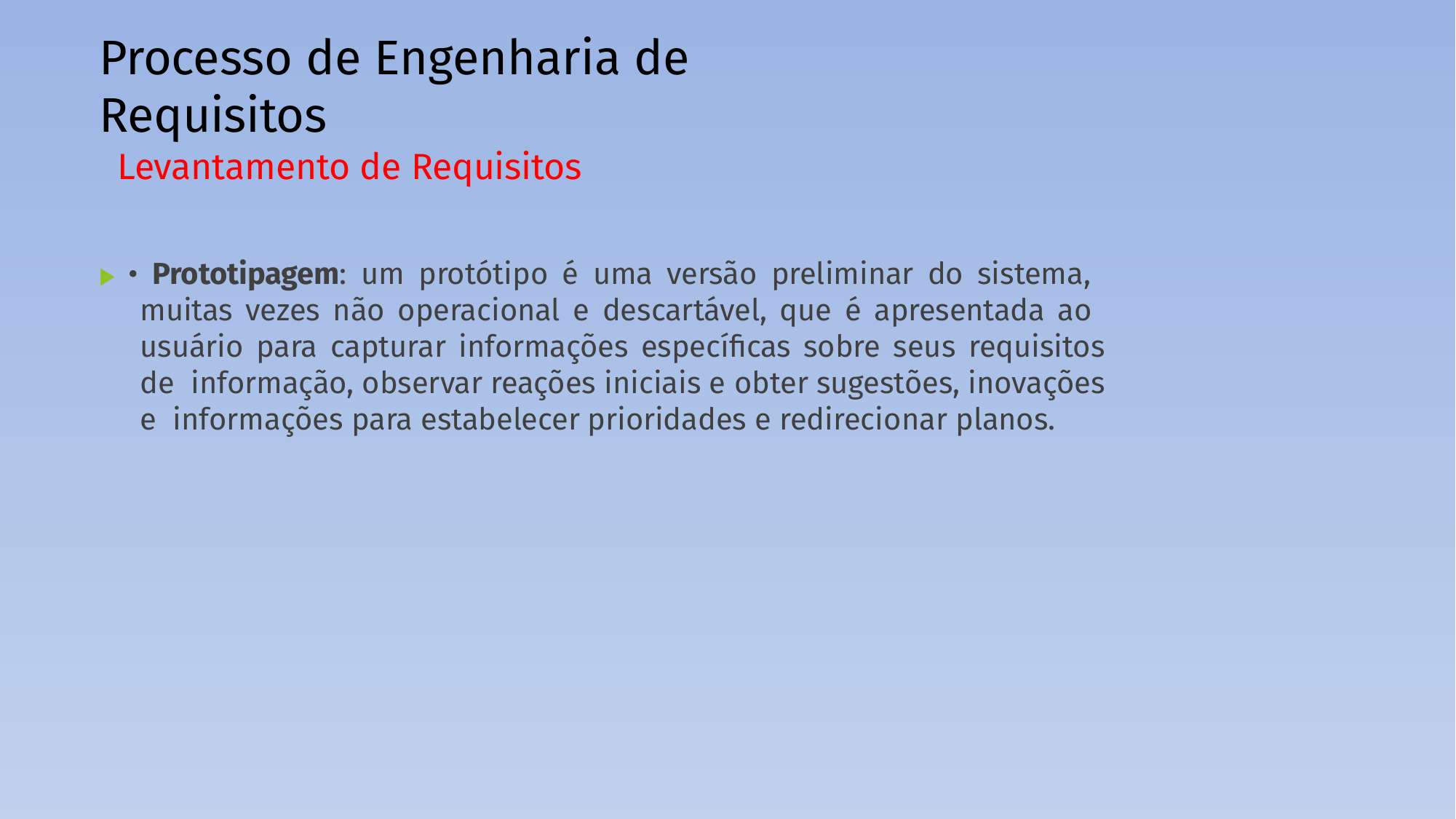

# Processo de Engenharia de Requisitos
Levantamento de Requisitos

▶ • Prototipagem: um protótipo é uma versão preliminar do sistema,  muitas vezes não operacional e descartável, que é apresentada ao  usuário para capturar informações específicas sobre seus requisitos de  informação, observar reações iniciais e obter sugestões, inovações e  informações para estabelecer prioridades e redirecionar planos.